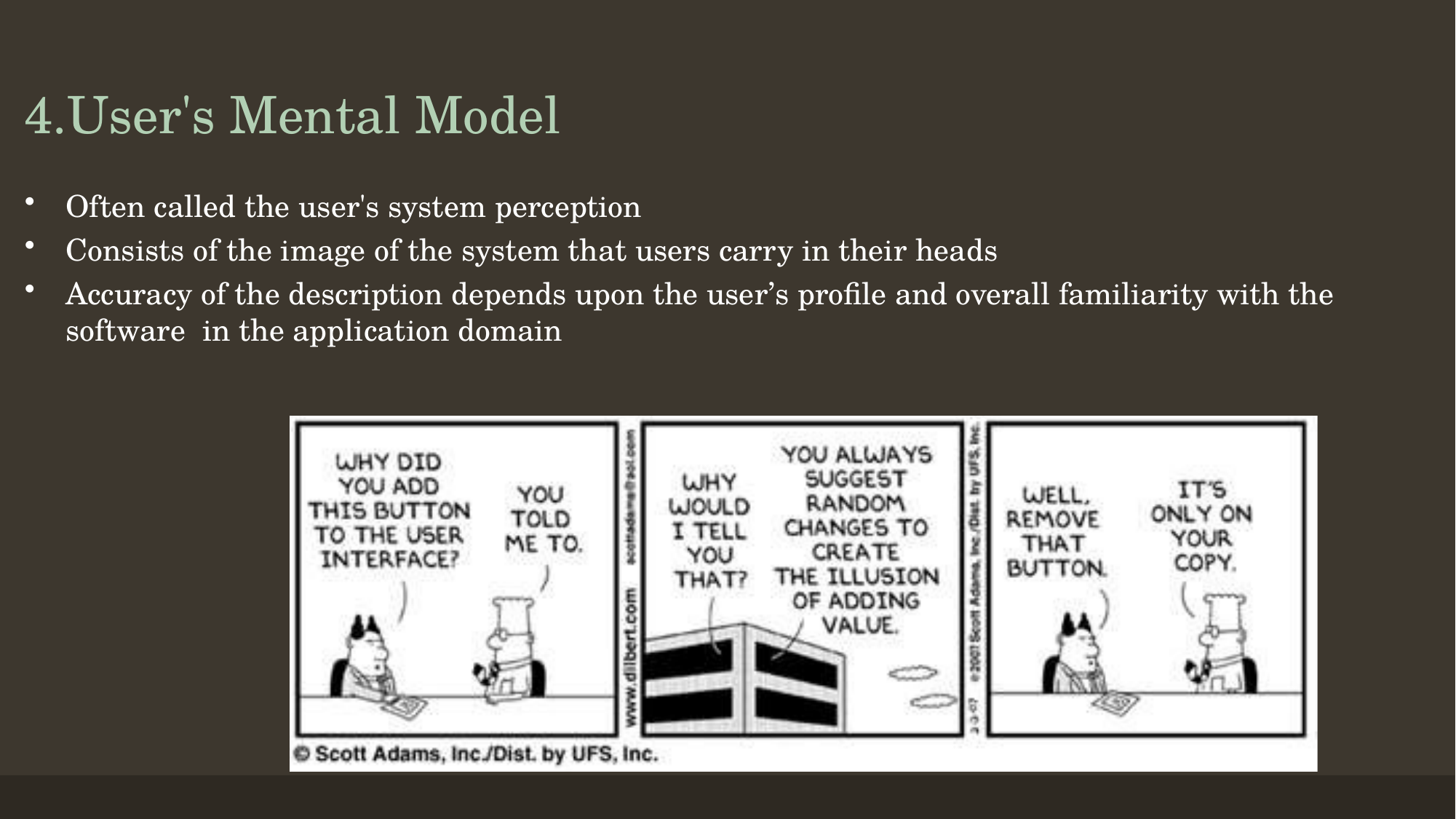

# 4.User's Mental Model
Often called the user's system perception
Consists of the image of the system that users carry in their heads
Accuracy of the description depends upon the user’s profile and overall familiarity with the software  in the application domain